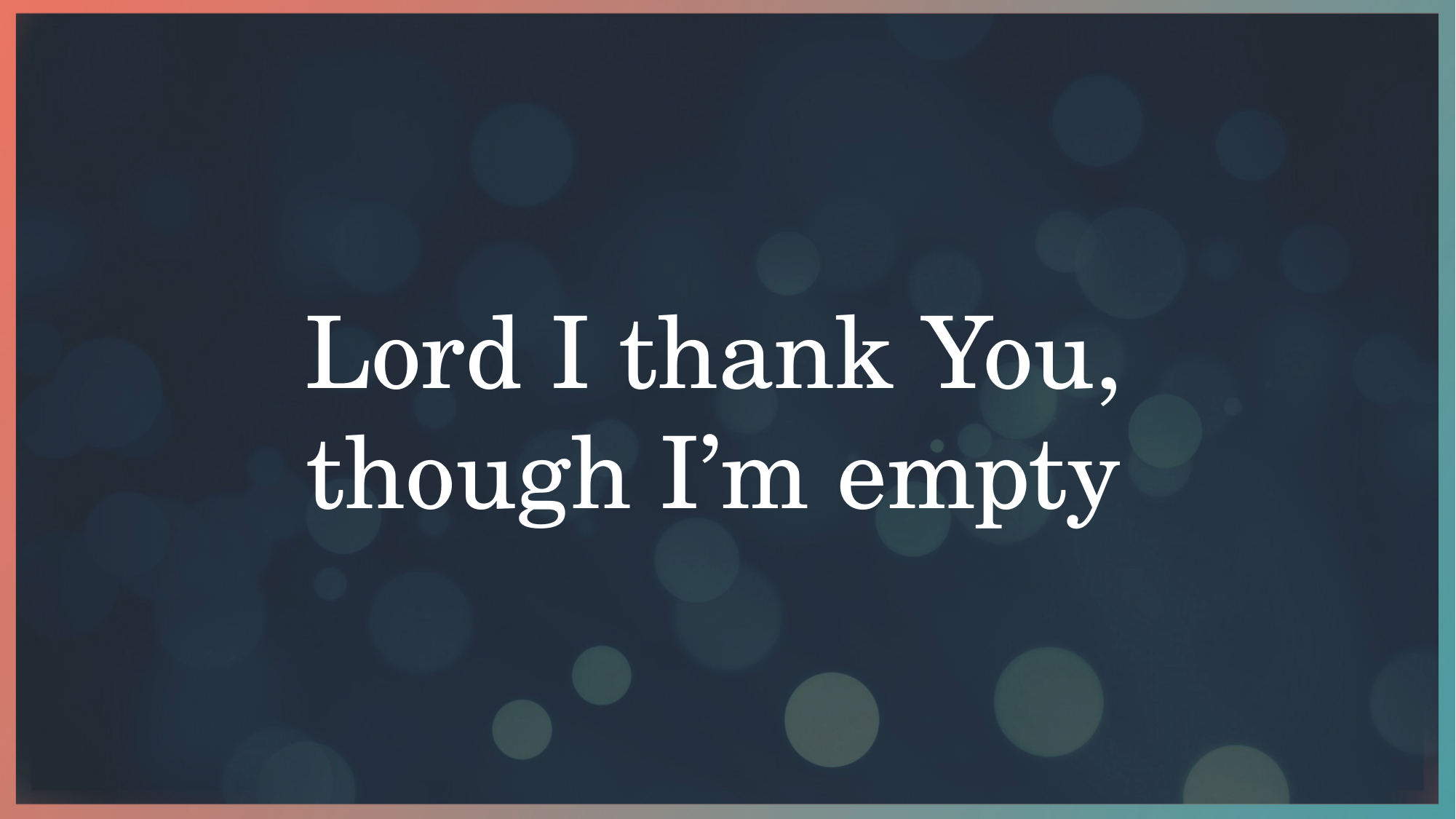

Lord I thank You,
though I’m empty